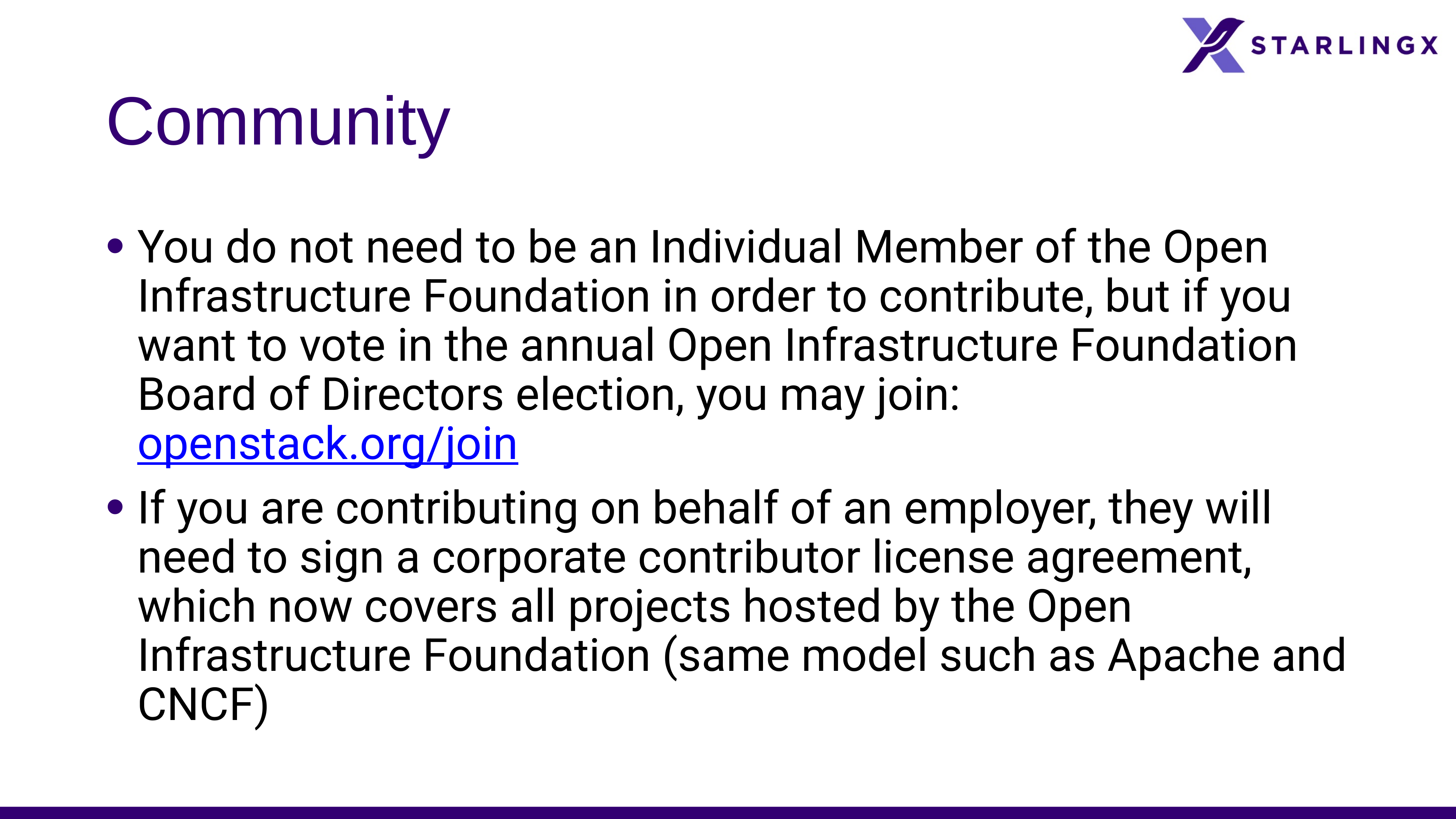

# Community
You do not need to be an Individual Member of the Open Infrastructure Foundation in order to contribute, but if you want to vote in the annual Open Infrastructure Foundation Board of Directors election, you may join: openstack.org/join
If you are contributing on behalf of an employer, they will need to sign a corporate contributor license agreement, which now covers all projects hosted by the Open Infrastructure Foundation (same model such as Apache and CNCF)